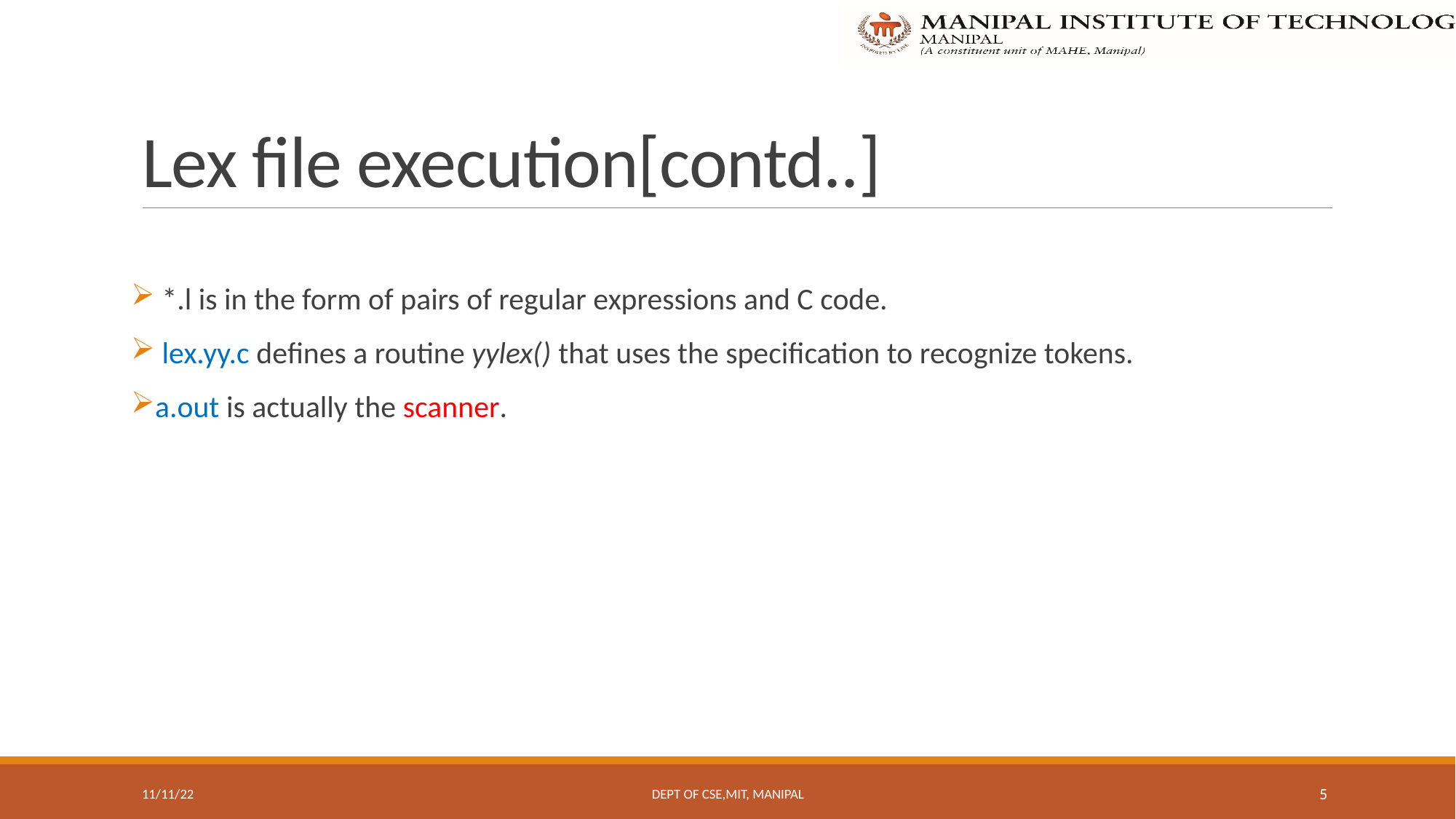

# Lex file execution[contd..]

 *.l is in the form of pairs of regular expressions and C code.
 lex.yy.c defines a routine yylex() that uses the specification to recognize tokens.
a.out is actually the scanner.

11/11/22
Dept Of CSE,MIT, Manipal
5